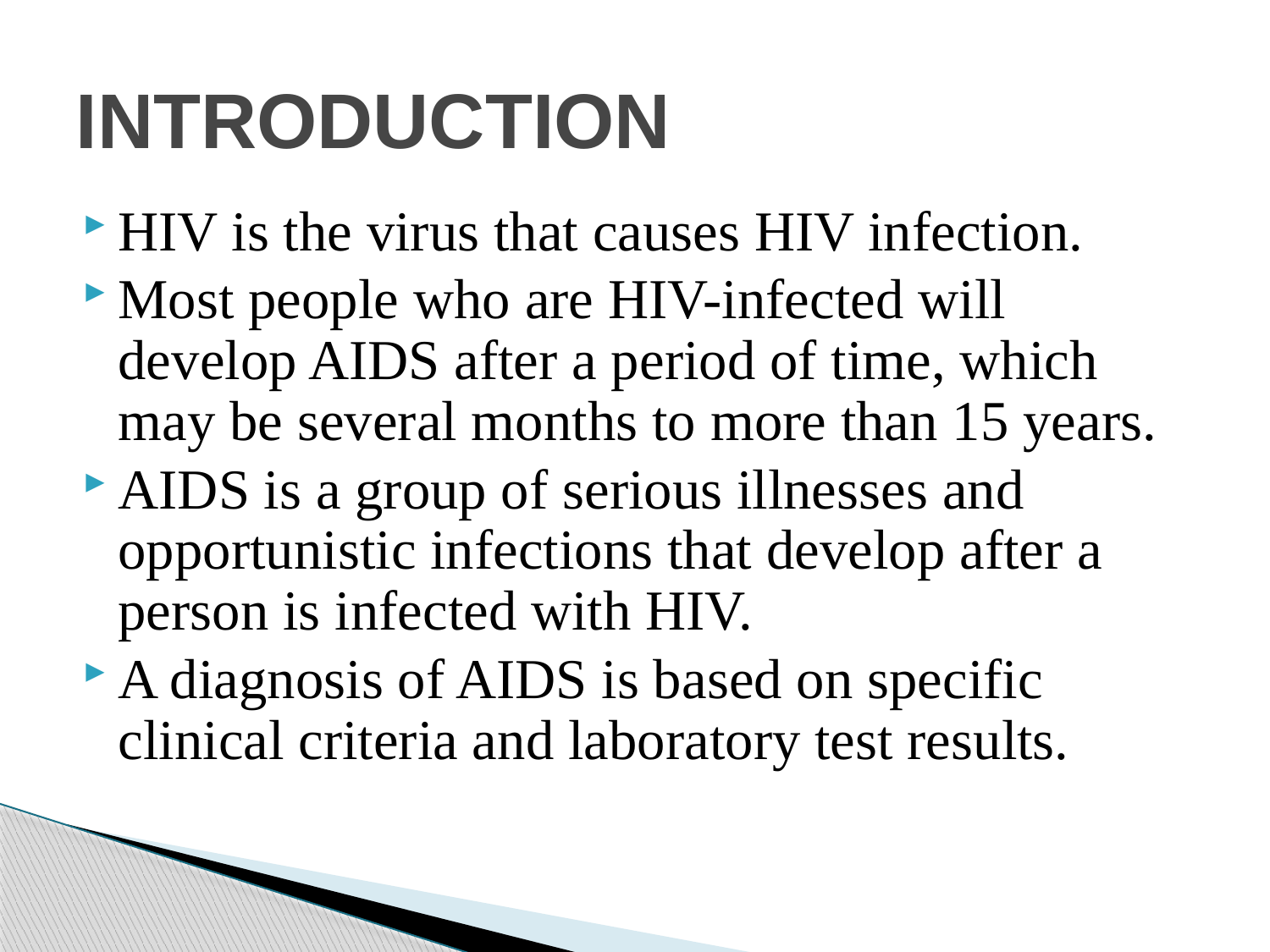

# INTRODUCTION
HIV is the virus that causes HIV infection.
Most people who are HIV-infected will develop AIDS after a period of time, which may be several months to more than 15 years.
AIDS is a group of serious illnesses and opportunistic infections that develop after a person is infected with HIV.
A diagnosis of AIDS is based on specific clinical criteria and laboratory test results.